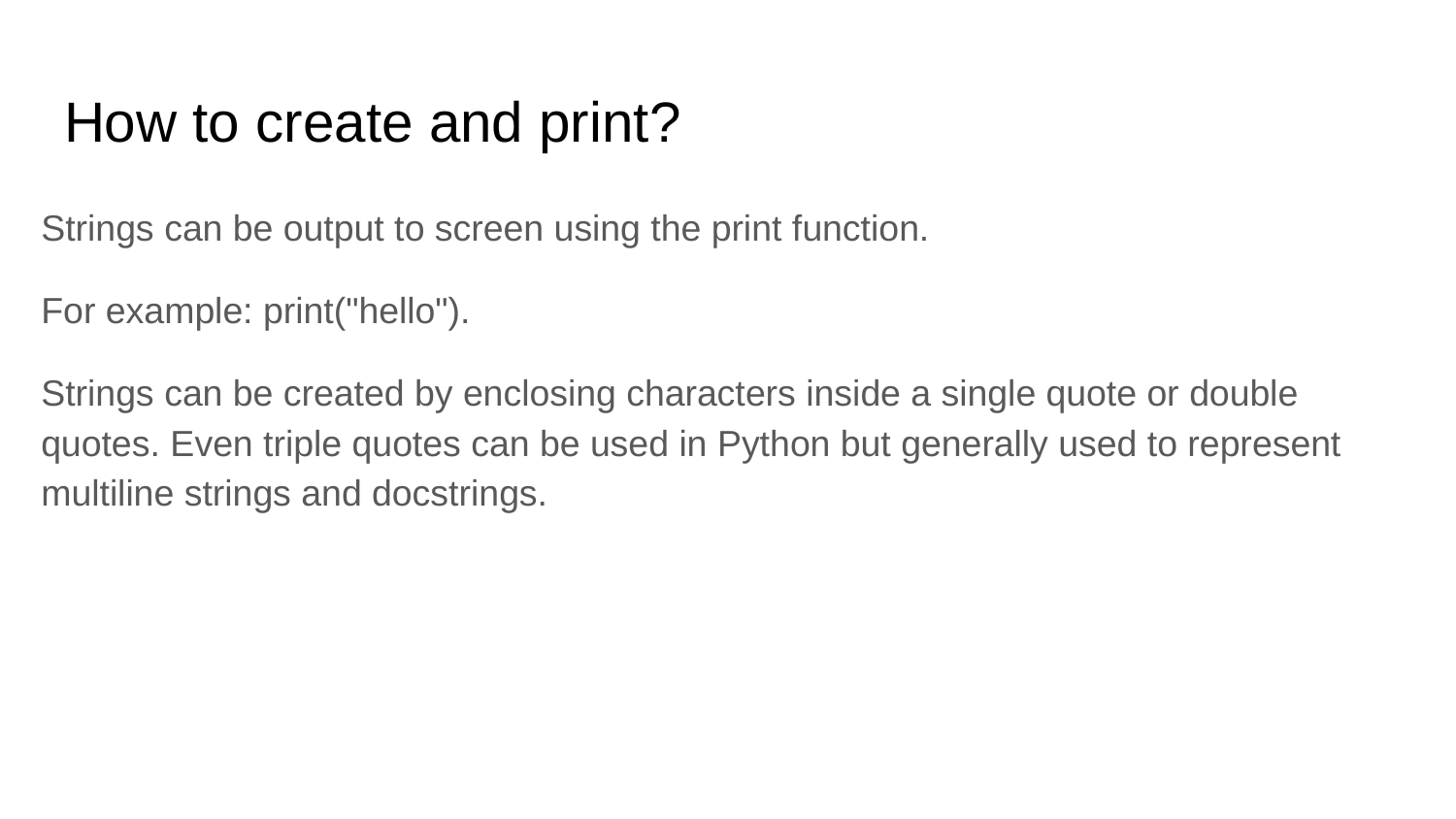

# How to create and print?
Strings can be output to screen using the print function.
For example: print("hello").
Strings can be created by enclosing characters inside a single quote or double quotes. Even triple quotes can be used in Python but generally used to represent multiline strings and docstrings.